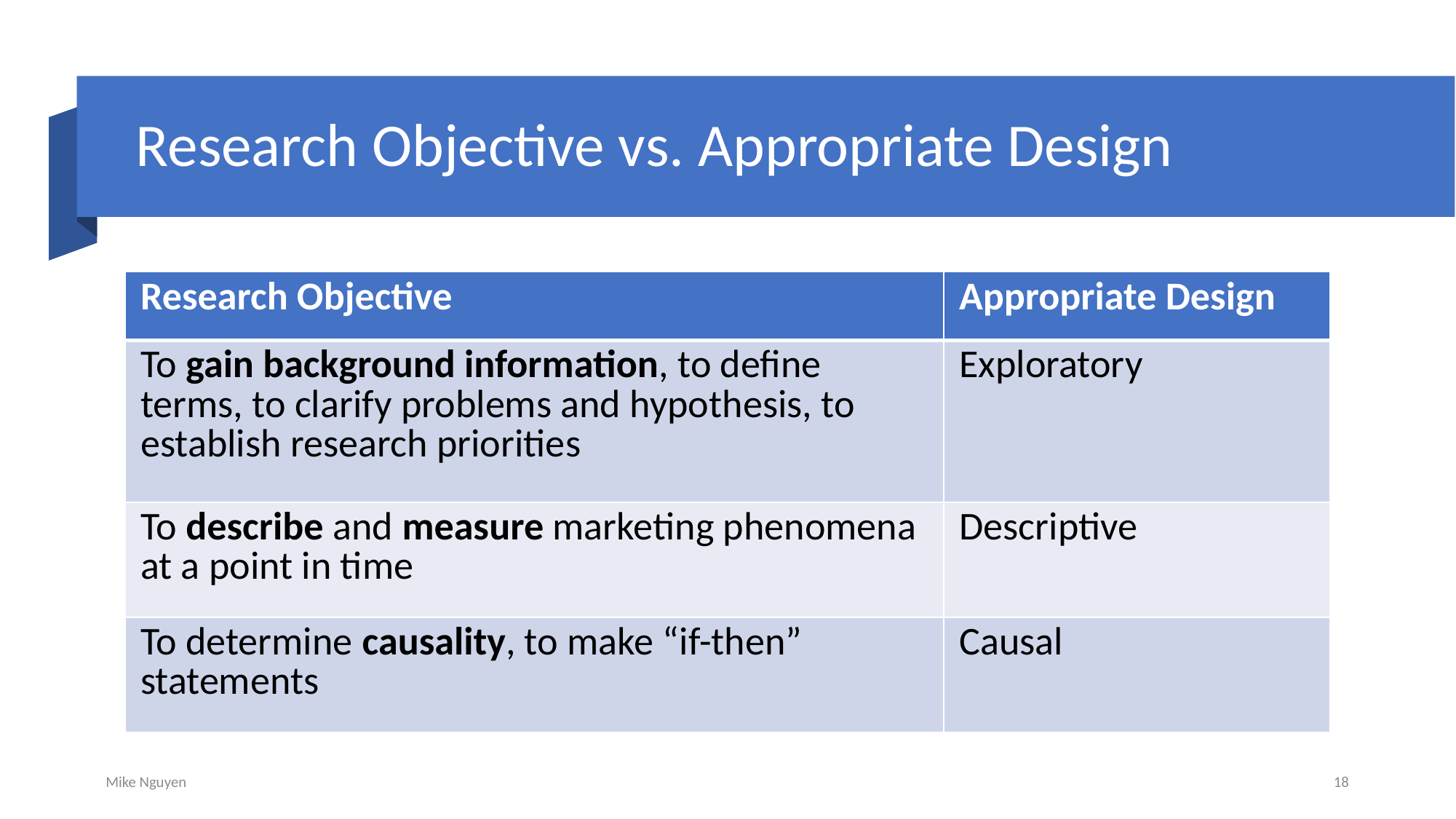

# Research Objective vs. Appropriate Design

| Research Objective | Appropriate Design |
| --- | --- |
| To gain background information, to define terms, to clarify problems and hypothesis, to establish research priorities | Exploratory |
| To describe and measure marketing phenomena at a point in time | Descriptive |
| To determine causality, to make “if-then” statements | Causal |
Mike Nguyen
18